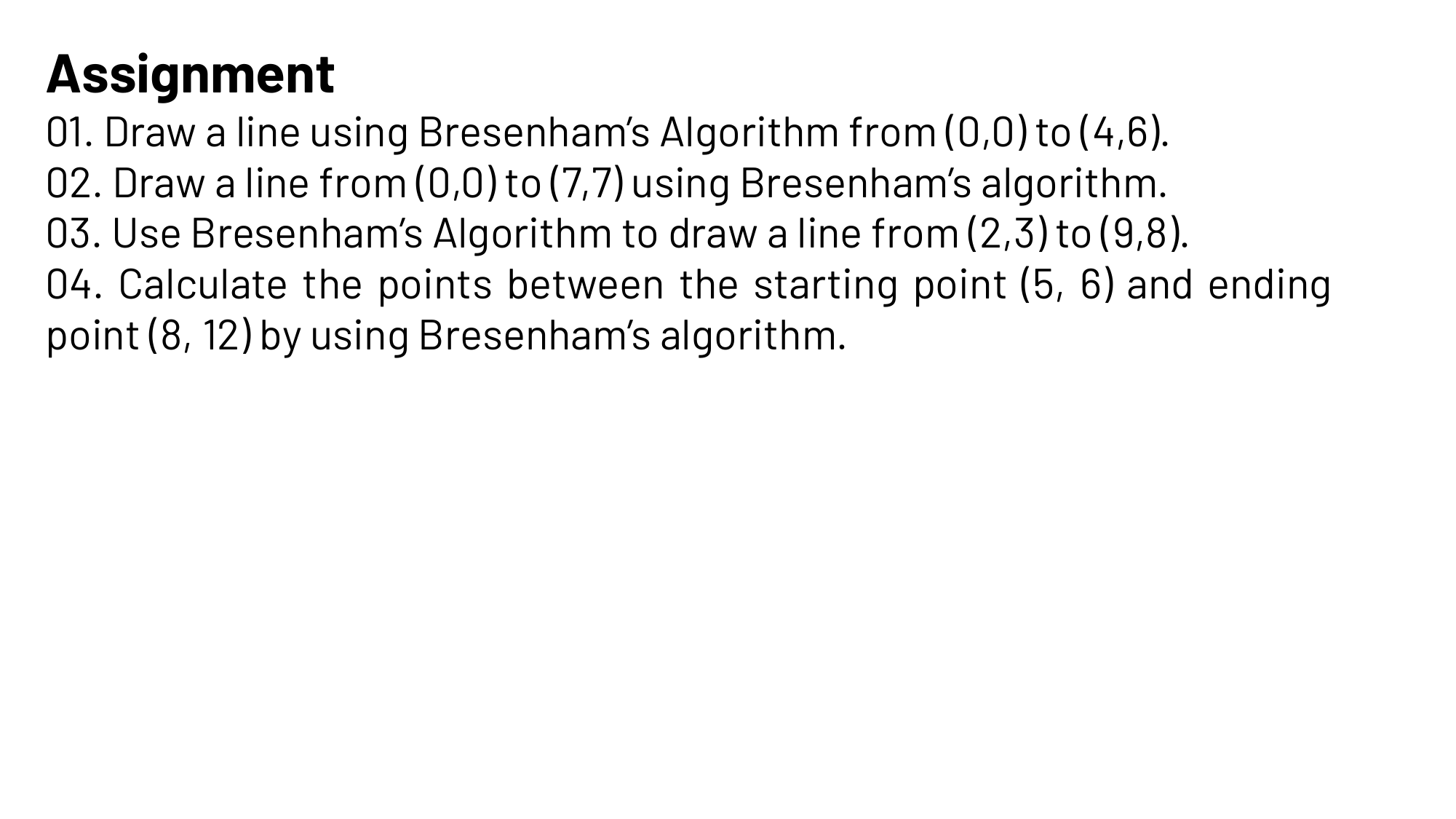

Assignment
01. Draw a line using Bresenham’s Algorithm from (0,0) to (4,6).
02. Draw a line from (0,0) to (7,7) using Bresenham’s algorithm.
03. Use Bresenham’s Algorithm to draw a line from (2,3) to (9,8).
04. Calculate the points between the starting point (5, 6) and ending point (8, 12) by using Bresenham’s algorithm.